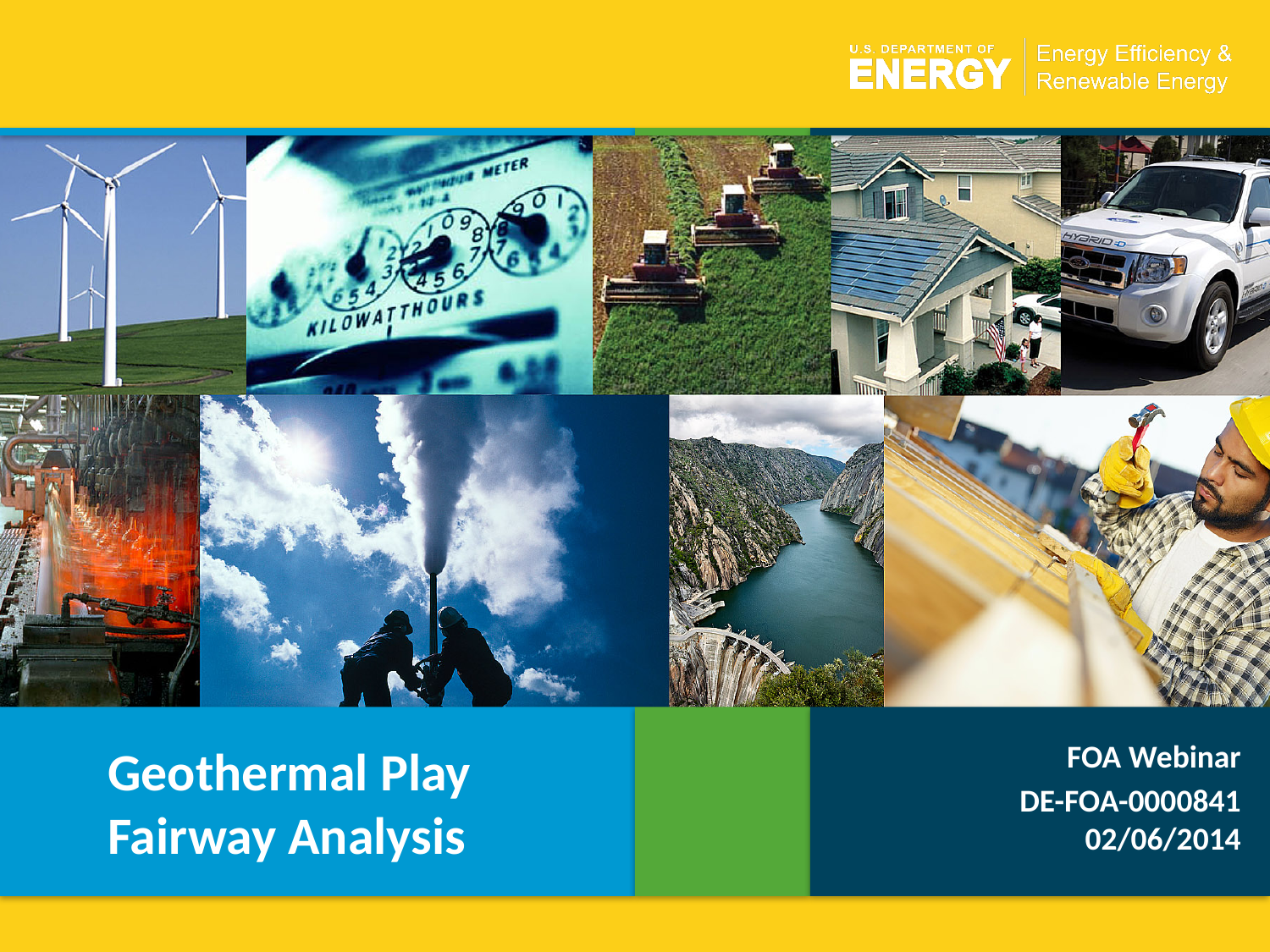

Geothermal Play Fairway Analysis

FOA Webinar
DE-FOA-0000841
02/06/2014